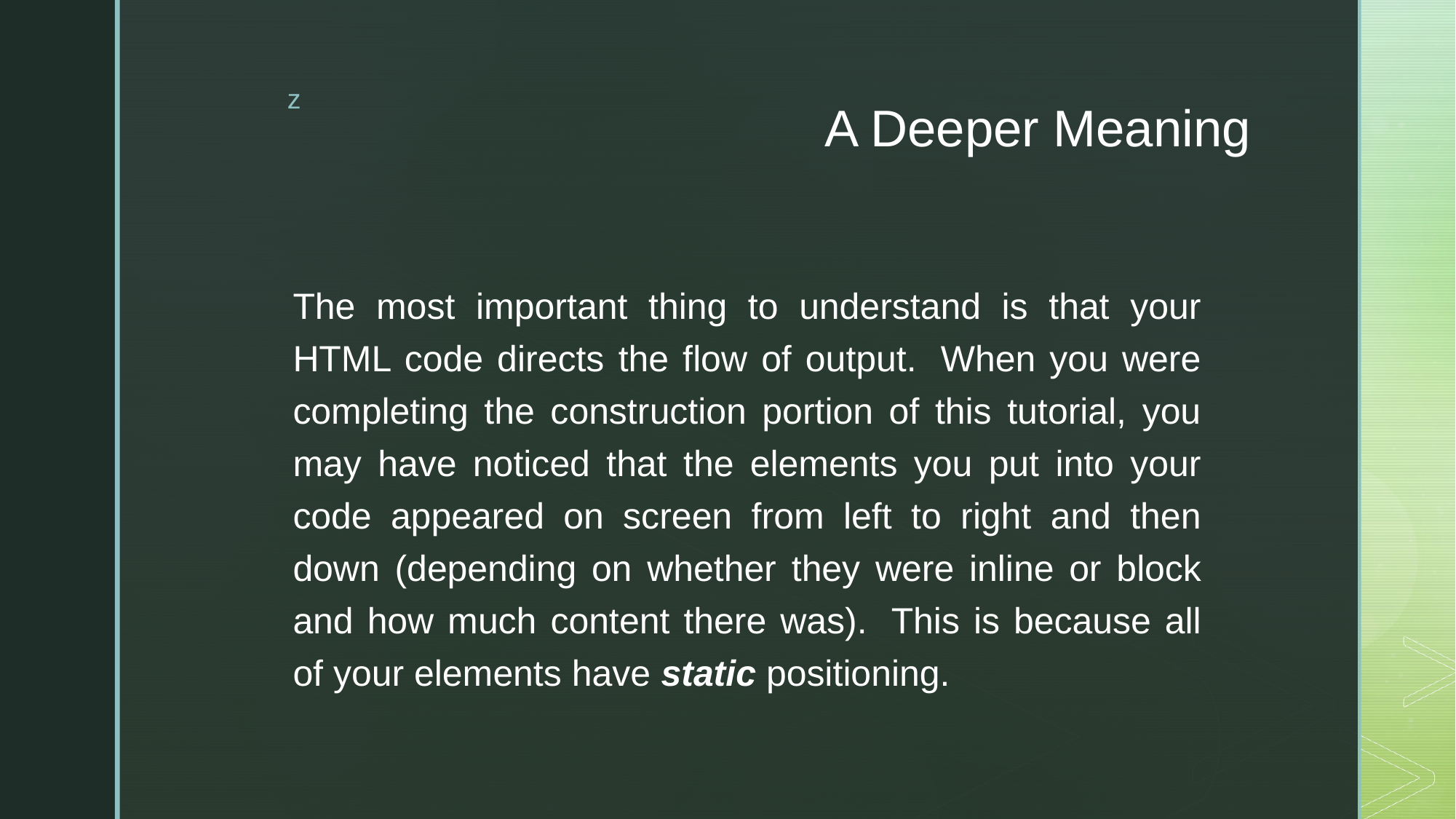

# A Deeper Meaning
The most important thing to understand is that your HTML code directs the flow of output.  When you were completing the construction portion of this tutorial, you may have noticed that the elements you put into your code appeared on screen from left to right and then down (depending on whether they were inline or block and how much content there was).  This is because all of your elements have static positioning.